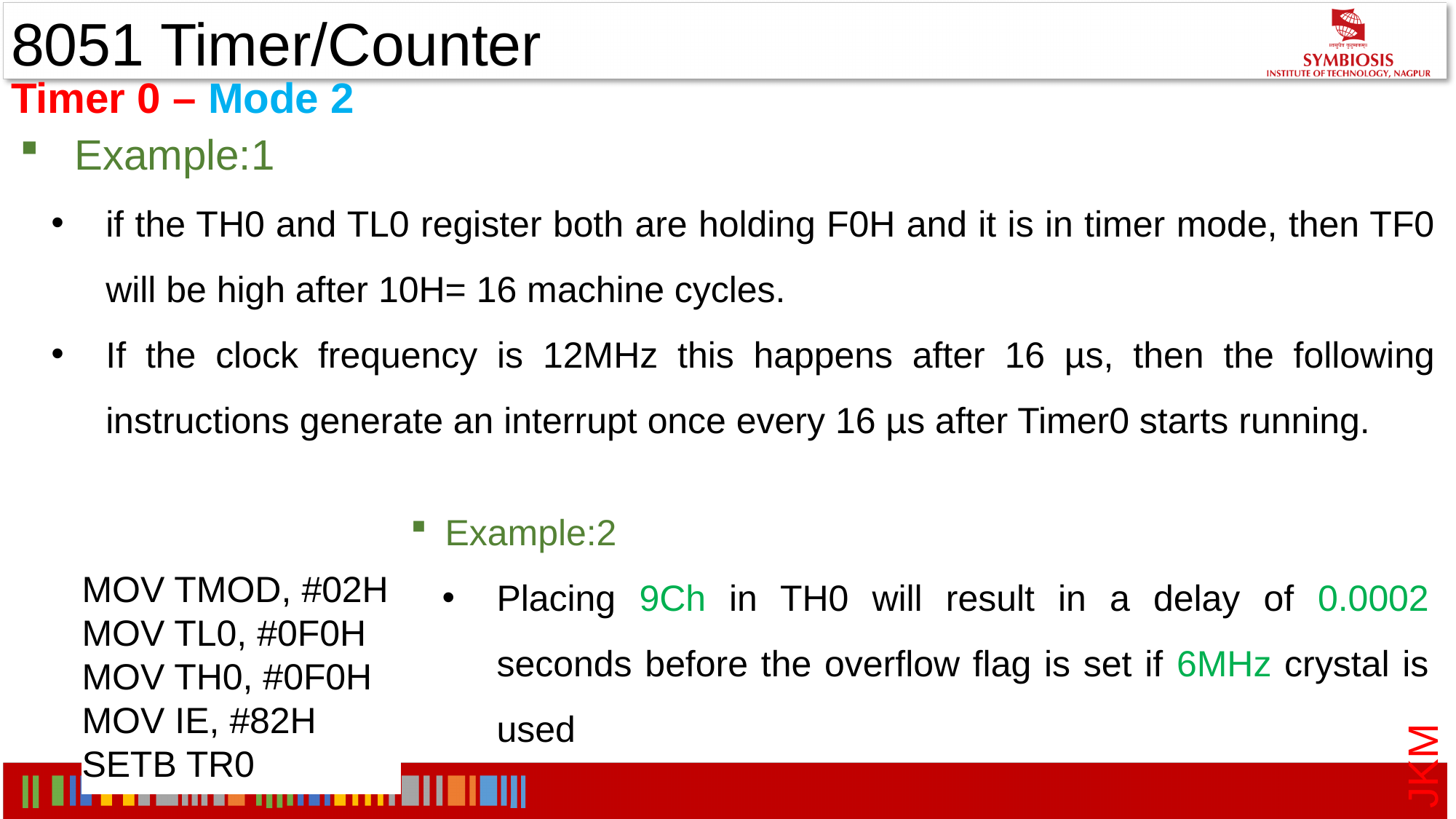

8051 Timer/Counter
Timer 0 – Mode 2
Example:1
if the TH0 and TL0 register both are holding F0H and it is in timer mode, then TF0 will be high after 10H= 16 machine cycles.
If the clock frequency is 12MHz this happens after 16 µs, then the following instructions generate an interrupt once every 16 µs after Timer0 starts running.
Example:2
Placing 9Ch in TH0 will result in a delay of 0.0002 seconds before the overflow flag is set if 6MHz crystal is used
MOV TMOD, #02H
MOV TL0, #0F0H
MOV TH0, #0F0H
MOV IE, #82H
SETB TR0